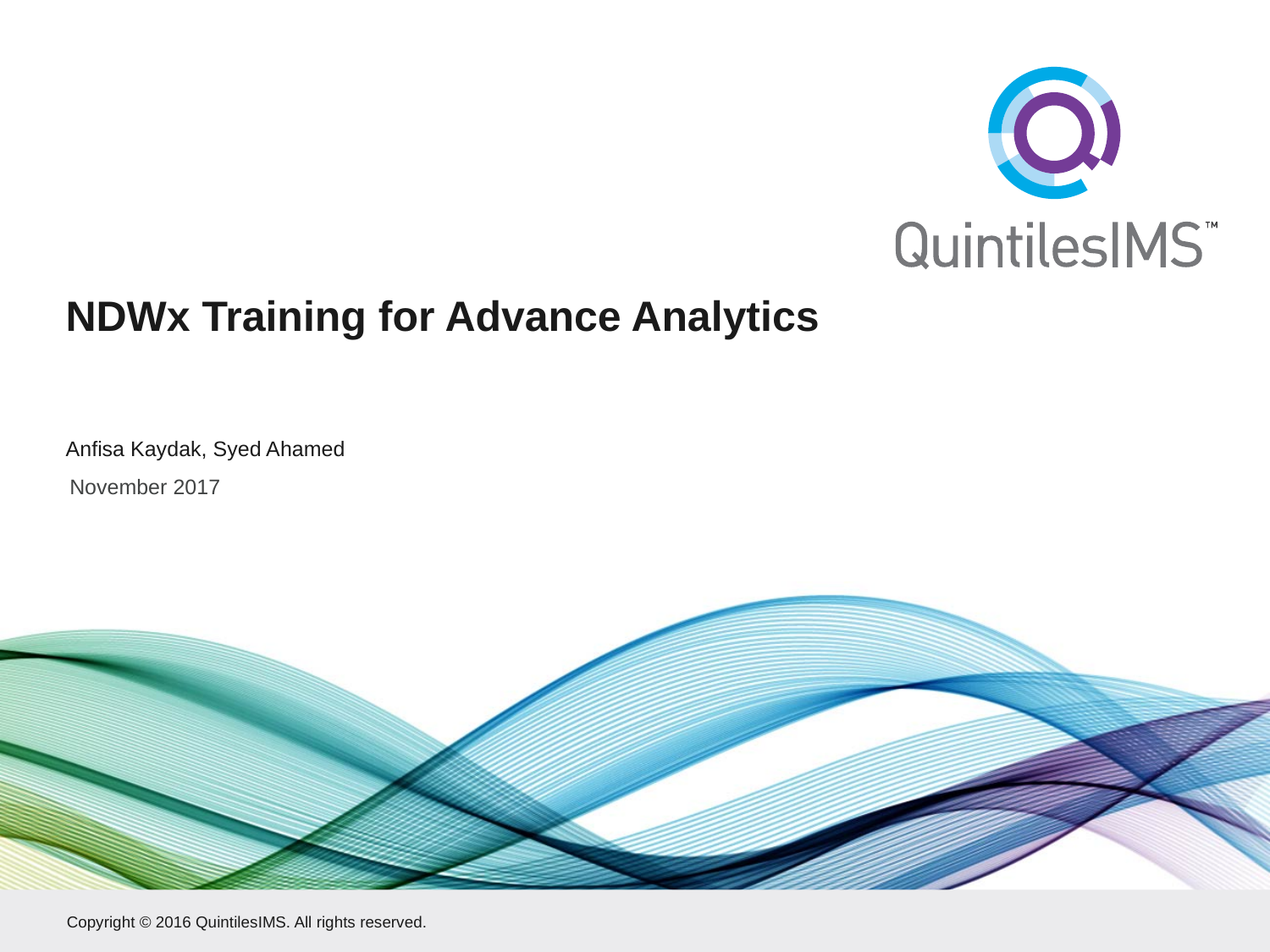

# NDWx Training for Advance Analytics
Anfisa Kaydak, Syed Ahamed
November 2017